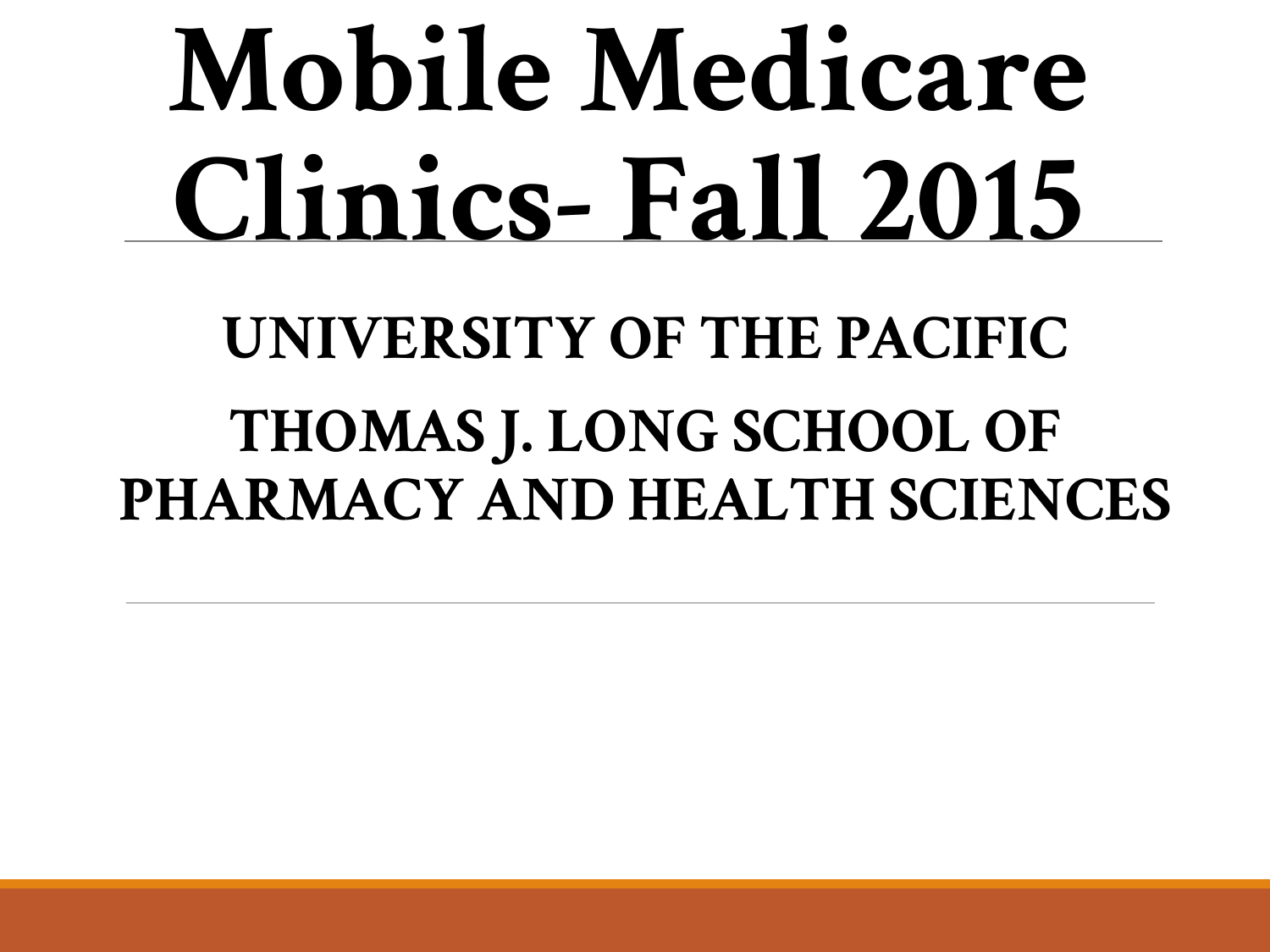

# Mobile Medicare Clinics- Fall 2015
UNIVERSITY OF THE PACIFIC
THOMAS J. LONG SCHOOL OF PHARMACY AND HEALTH SCIENCES